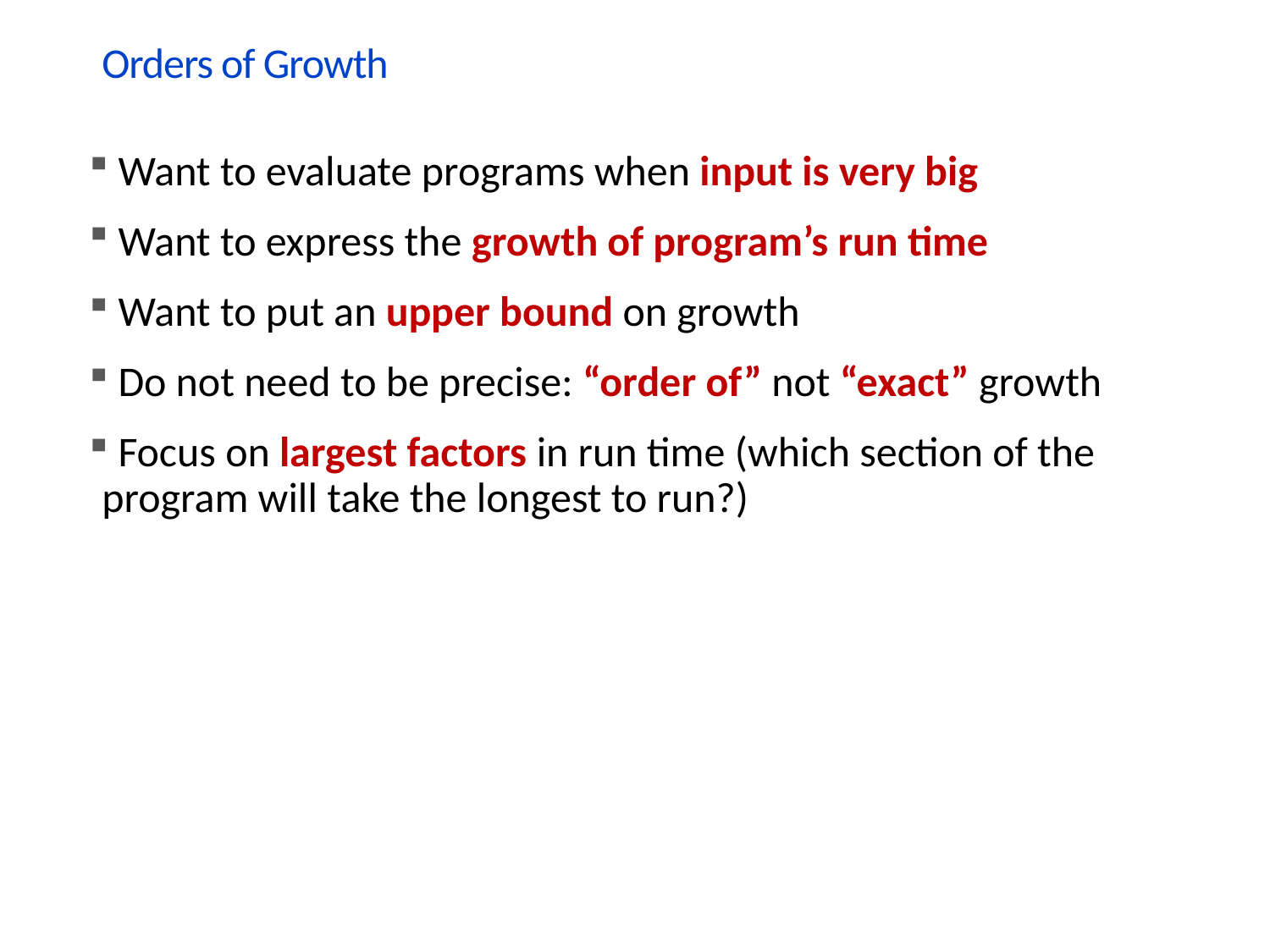

# Orders of Growth
 Want to evaluate programs when input is very big
 Want to express the growth of program’s run time
 Want to put an upper bound on growth
 Do not need to be precise: “order of” not “exact” growth
 Focus on largest factors in run time (which section of the program will take the longest to run?)

6.0001 Lecture 1
14